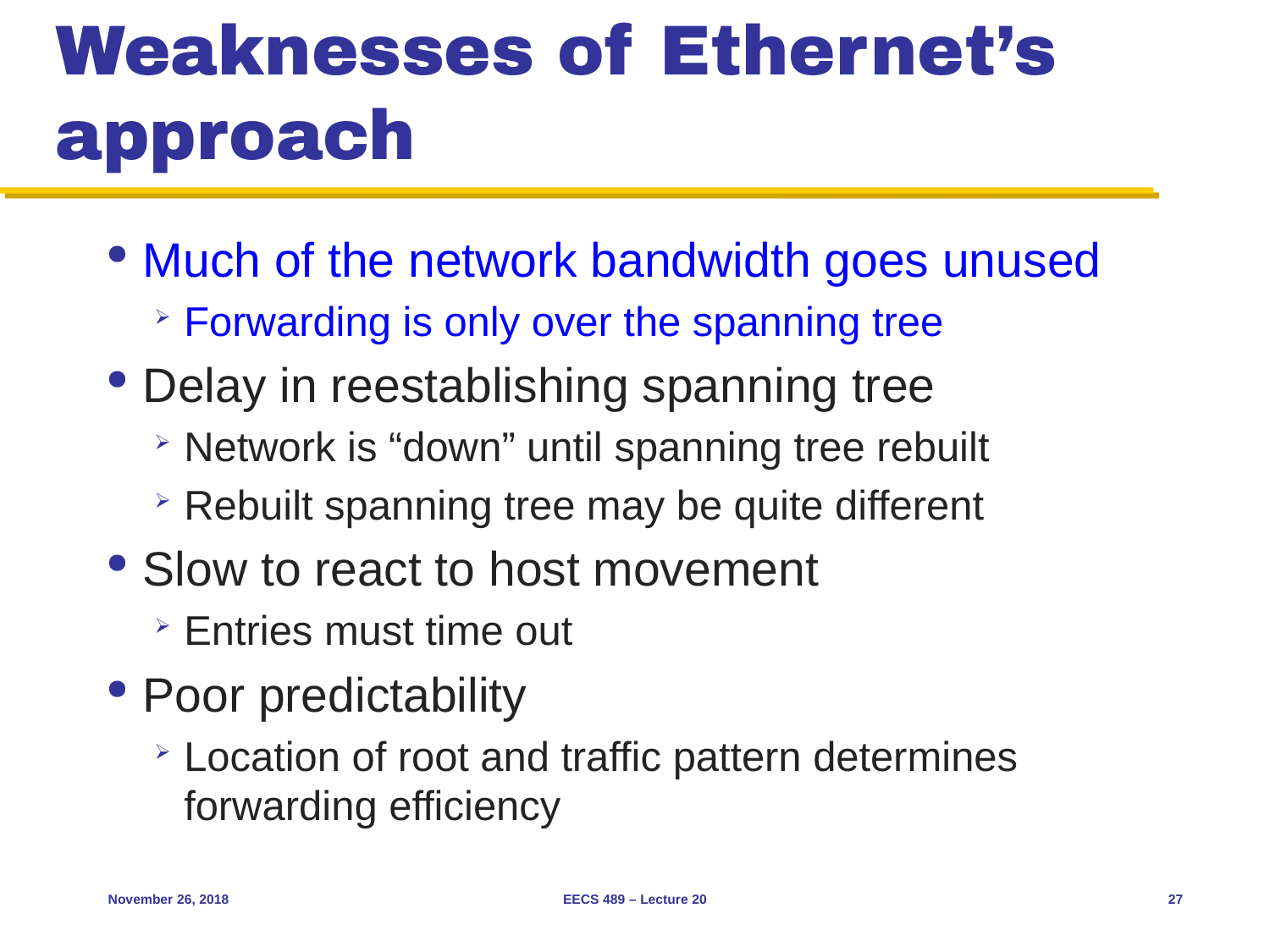

# Weaknesses of Ethernet’s approach
Much of the network bandwidth goes unused
Forwarding is only over the spanning tree
Delay in reestablishing spanning tree
Network is “down” until spanning tree rebuilt
Rebuilt spanning tree may be quite different
Slow to react to host movement
Entries must time out
Poor predictability
Location of root and traffic pattern determines forwarding efficiency

November 26, 2018
EECS 489 – Lecture 20
27